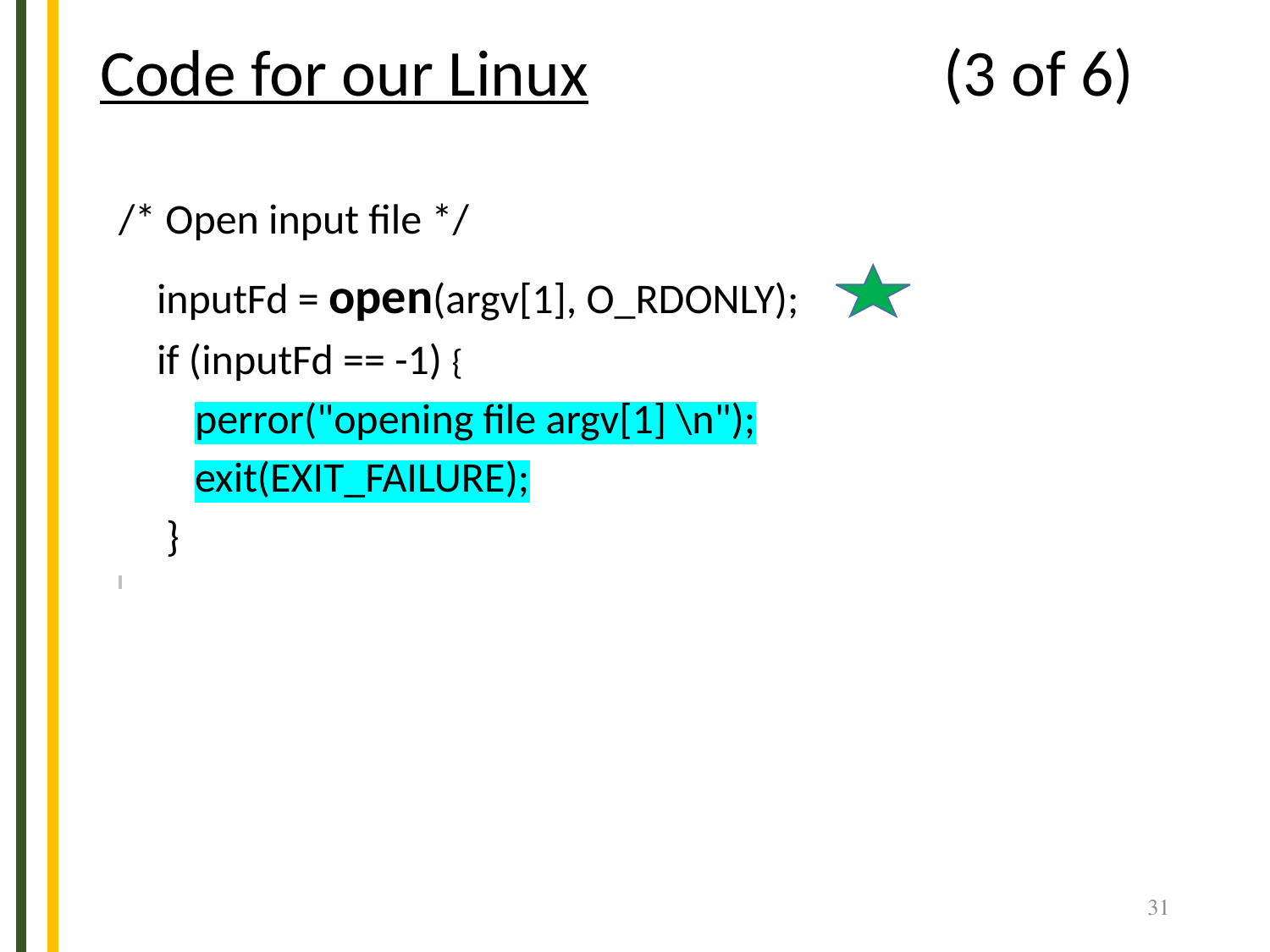

# Code for our Linux                        (3 of 6)

/* Open input file */

    inputFd = open(argv[1], O_RDONLY);
    if (inputFd == -1) {
        perror("opening file argv[1] \n");
        exit(EXIT_FAILURE);
     }

31